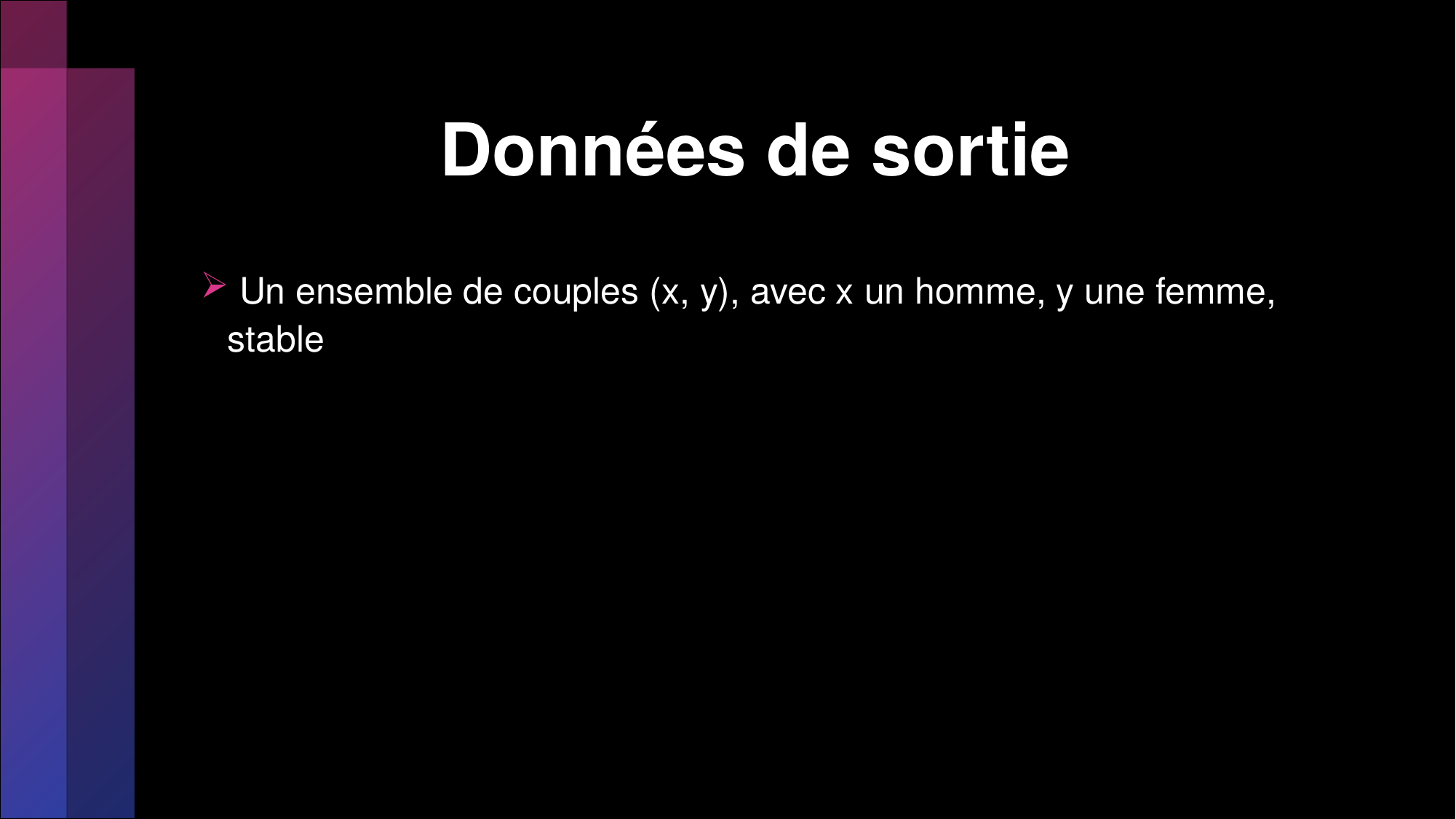

# Données de sortie
 Un ensemble de couples (x, y), avec x un homme, y une femme, stable